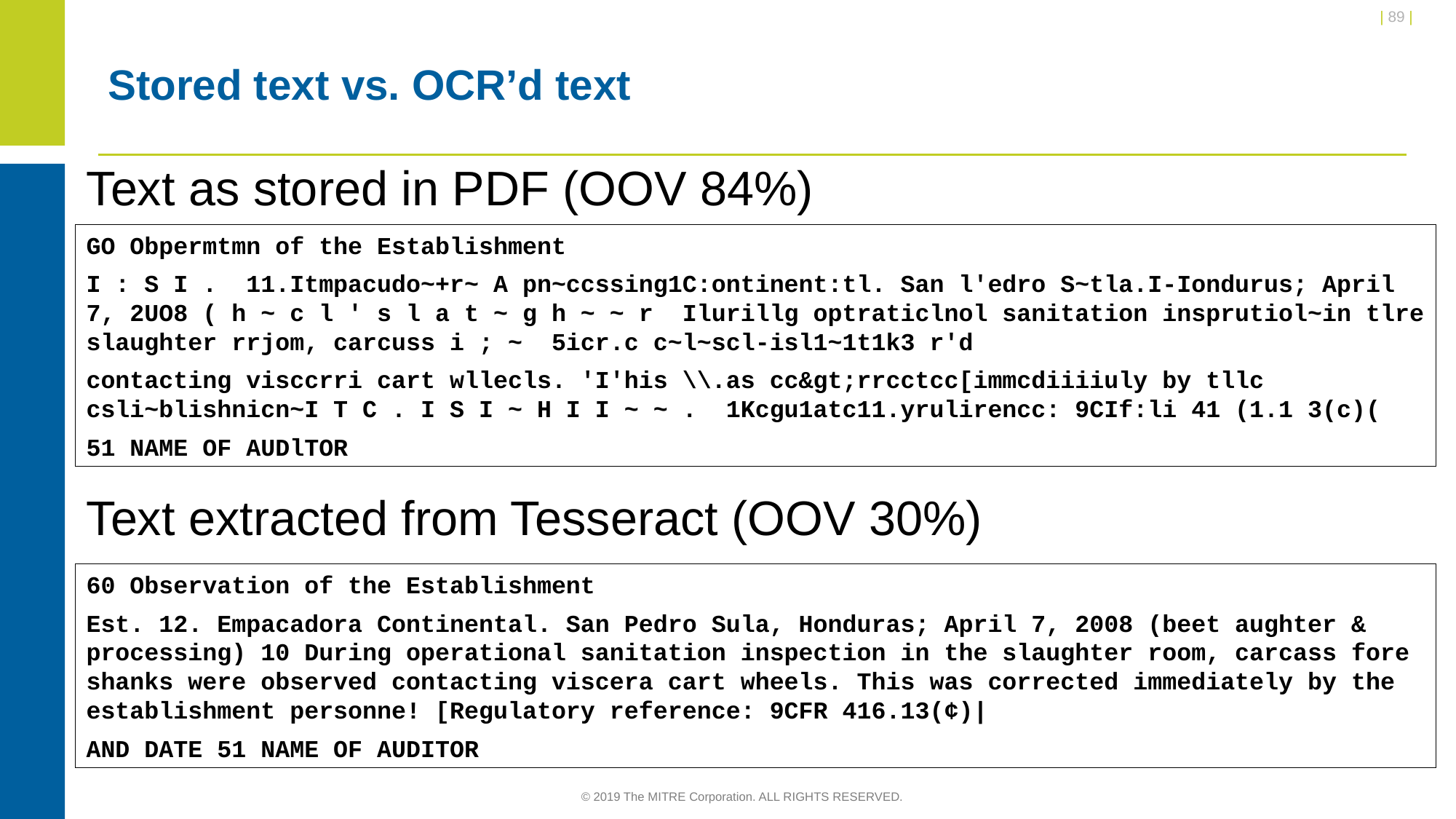

| 89 |
# Stored text vs. OCR’d text
Text as stored in PDF (OOV 84%)
GO Obpermtmn of the Establishment
I : S I .  11.Itmpacudo~+r~ A pn~ccssing1C:ontinent:tl. San l'edro S~tla.I-Iondurus; April 7, 2UO8 ( h ~ c l ' s l a t ~ g h ~ ~ r  Ilurillg optraticlnol sanitation insprutiol~in tlre slaughter rrjom, carcuss i ; ~  5icr.c c~l~scl-isl1~1t1k3 r'd
contacting visccrri cart wllecls. 'I'his \\.as cc&gt;rrcctcc[immcdiiiiuly by tllc csli~blishnicn~I T C . I S I ~ H I I ~ ~ .  1Kcgu1atc11.yrulirencc: 9CIf:li 41 (1.1 3(c)(
51 NAME OF AUDlTOR
Text extracted from Tesseract (OOV 30%)
60 Observation of the Establishment
Est. 12. Empacadora Continental. San Pedro Sula, Honduras; April 7, 2008 (beet aughter & processing) 10 During operational sanitation inspection in the slaughter room, carcass fore shanks were observed contacting viscera cart wheels. This was corrected immediately by the establishment personne! [Regulatory reference: 9CFR 416.13(¢)|
AND DATE 51 NAME OF AUDITOR